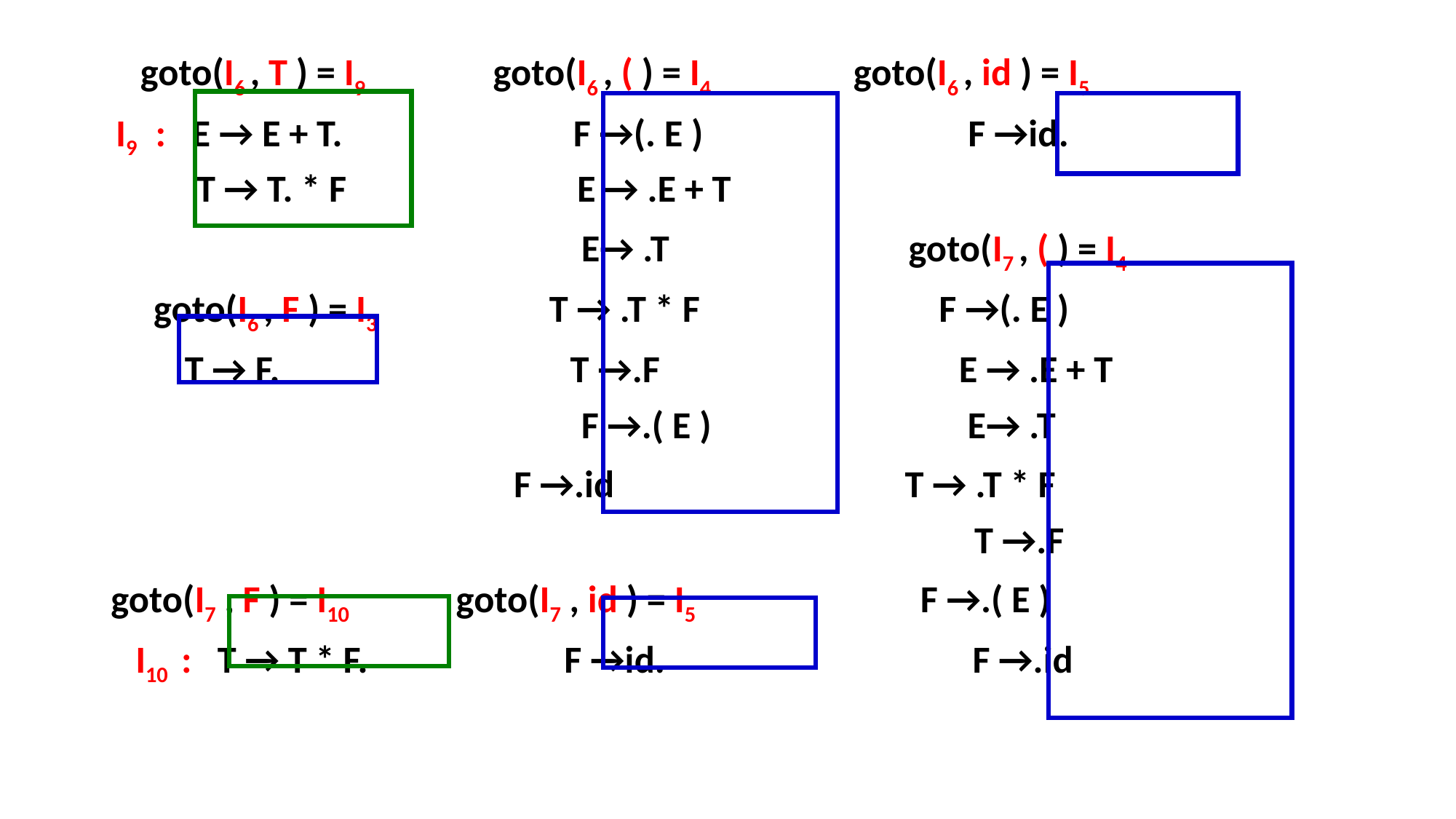

goto(I6 , T ) = I9                          goto(I6 , ( ) = I4                             goto(I6 , id ) = I5
 I9   :   E → E + T.                           F →(. E )                               F →id.
          T → T. * F                           E → .E + T
                                                       E→ .T                            goto(I7 , ( ) = I4
     goto(I6 , F ) = I3                                   T → .T * F                            F →(. E )
               T → F.                                  T →.F                                   E → .E + T
                                                       F →.( E )                              E→ .T
                                                                                  F →.id                                  T → .T * F
                                                                                                     T →.F
goto(I7 , F ) = I10                     goto(I7 , id ) = I5                                             F →.( E )
     I10  :   T → T * F.                       F →id.                                    F →.id